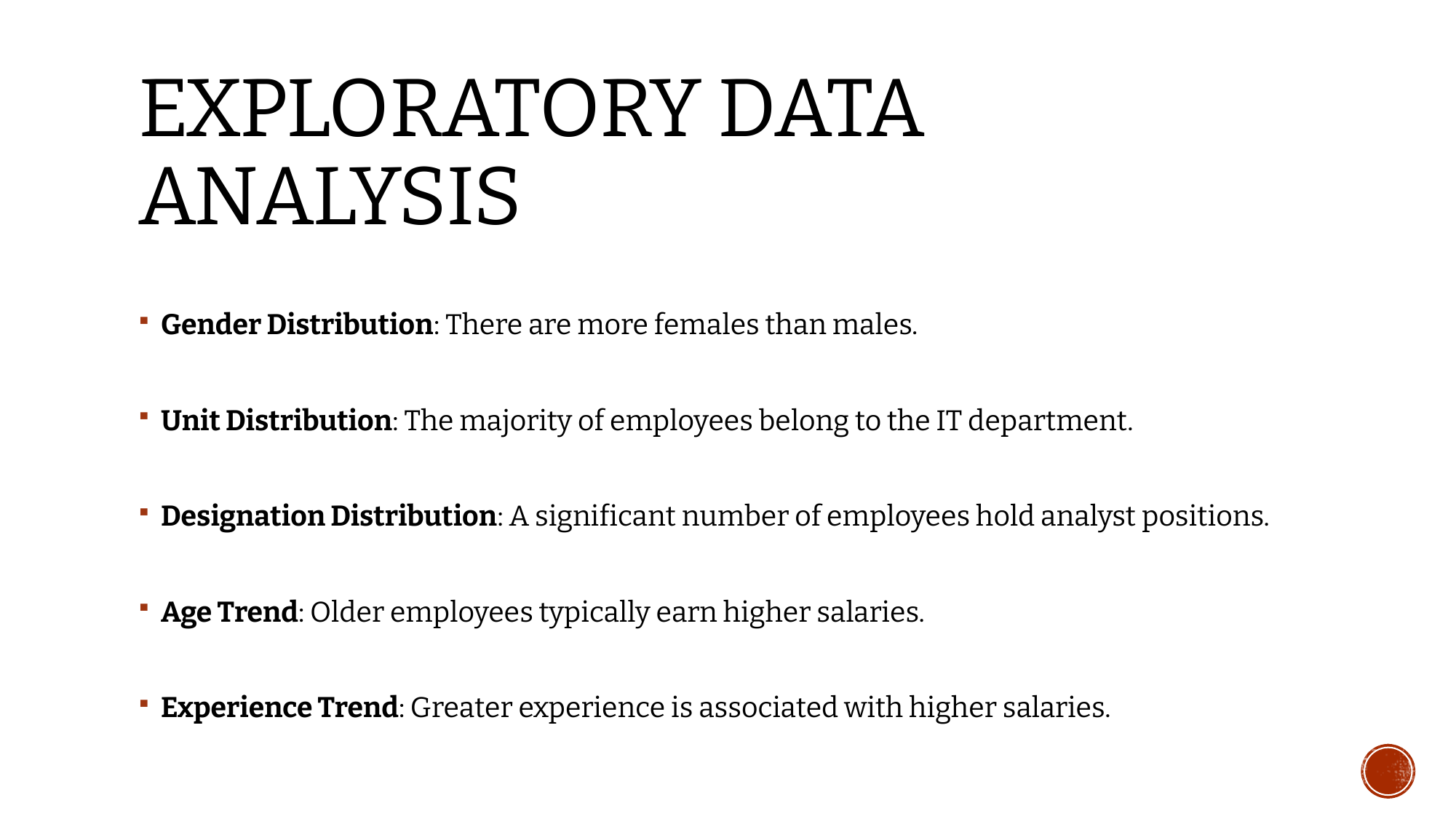

# Exploratory DATA ANALYSIS

Gender Distribution: There are more females than males.

Unit Distribution: The majority of employees belong to the IT department.

Designation Distribution: A significant number of employees hold analyst positions.

Age Trend: Older employees typically earn higher salaries.

Experience Trend: Greater experience is associated with higher salaries.